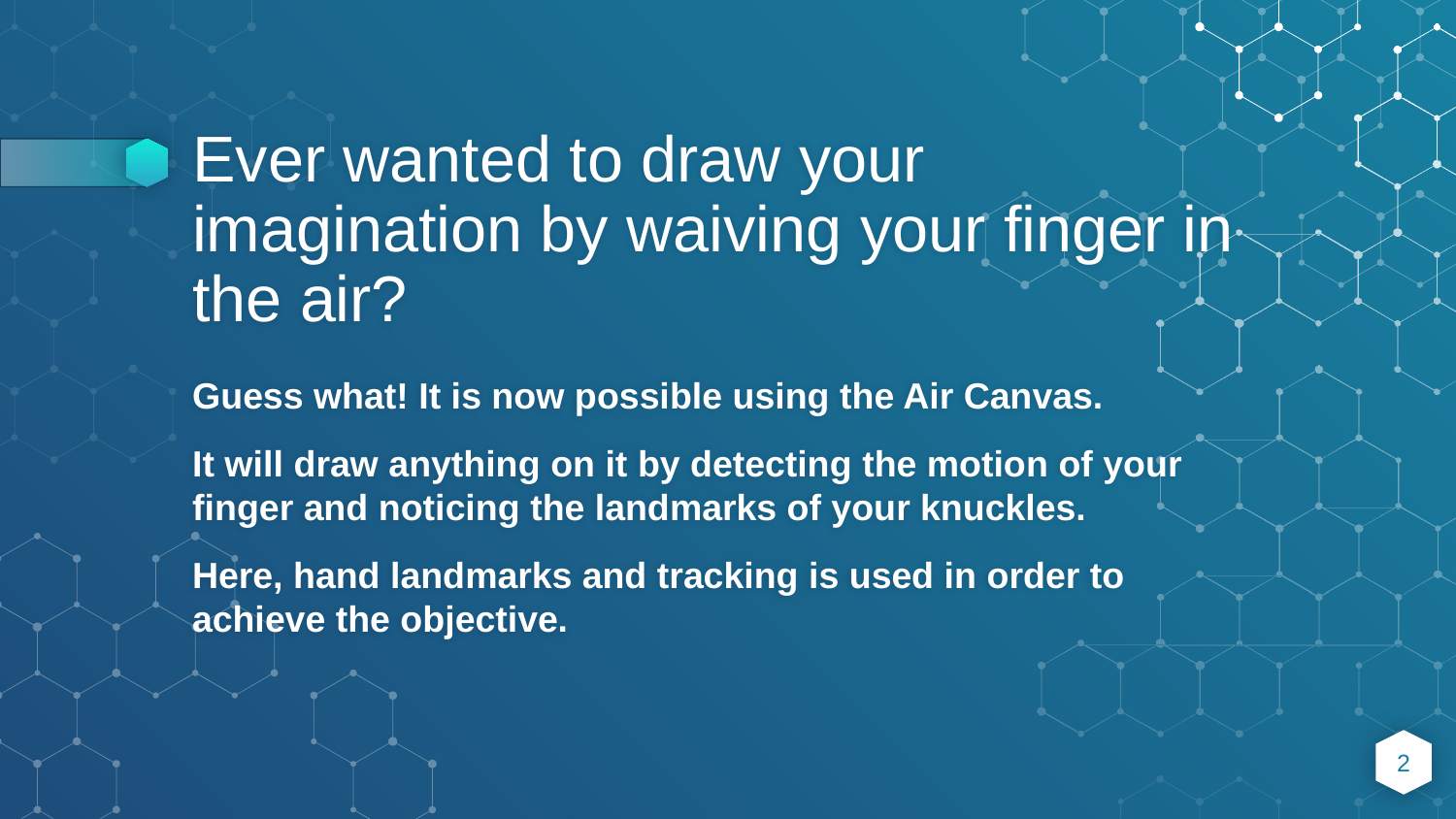

# Ever wanted to draw your imagination by waiving your finger in the air?
Guess what! It is now possible using the Air Canvas.
It will draw anything on it by detecting the motion of your finger and noticing the landmarks of your knuckles.
Here, hand landmarks and tracking is used in order to achieve the objective.
2